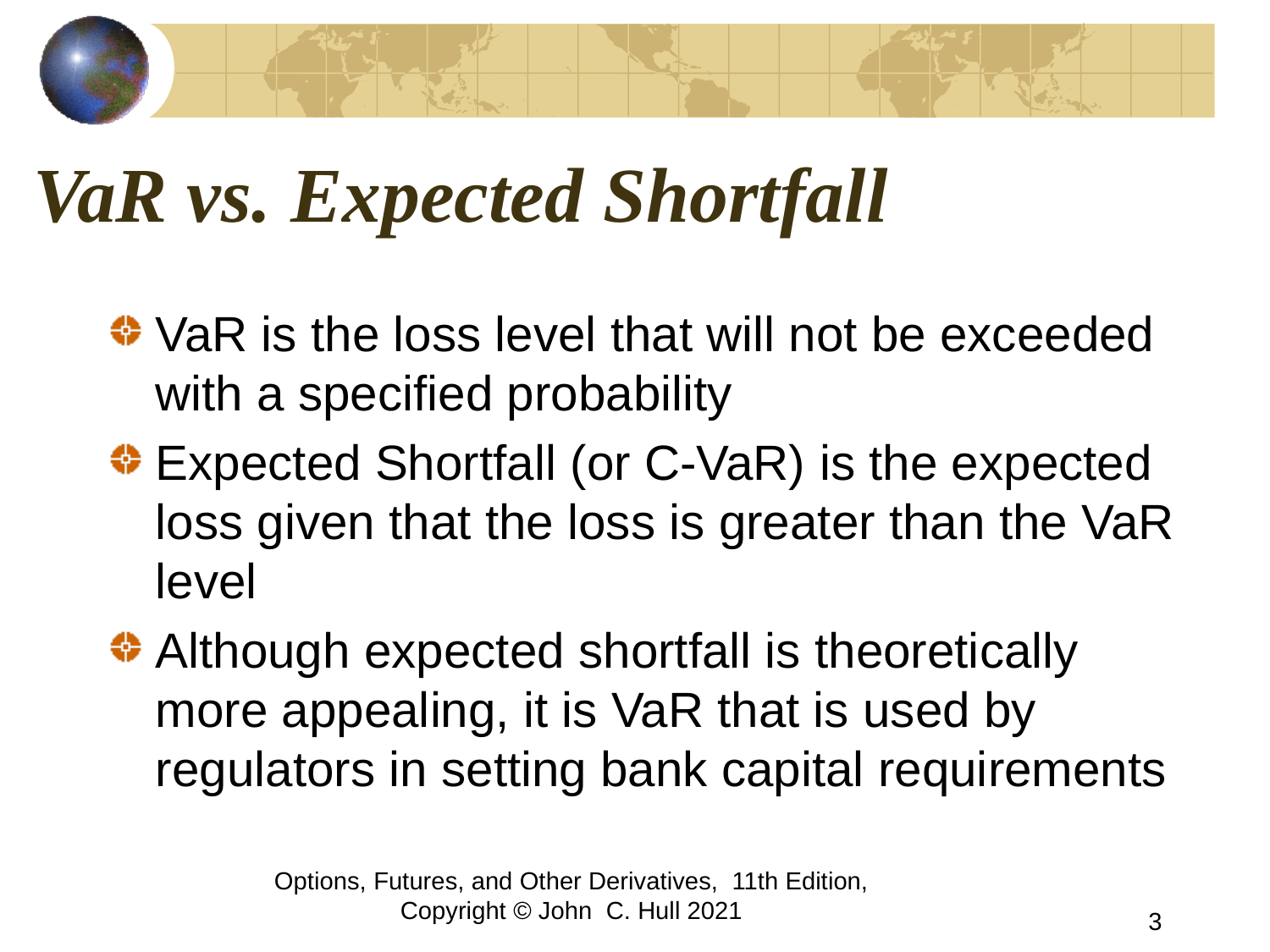

# VaR vs. Expected Shortfall
VaR is the loss level that will not be exceeded with a specified probability
Expected Shortfall (or C-VaR) is the expected loss given that the loss is greater than the VaR level
Although expected shortfall is theoretically more appealing, it is VaR that is used by regulators in setting bank capital requirements
Options, Futures, and Other Derivatives,  11th Edition, Copyright © John  C. Hull 2021
3